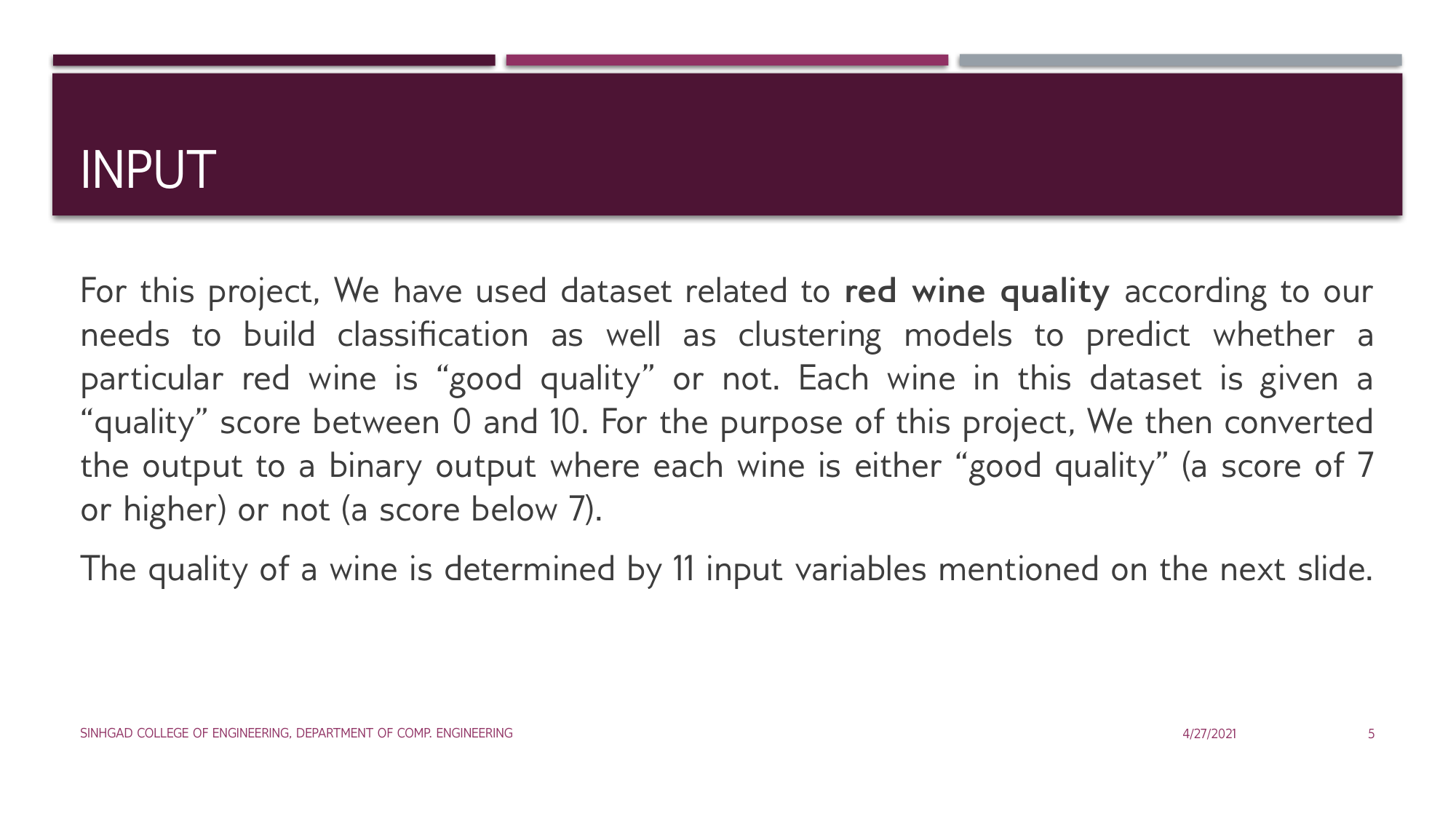

# INPUT
For this project, We have used dataset related to red wine quality according to our needs to build classification as well as clustering models to predict whether a particular red wine is “good quality” or not. Each wine in this dataset is given a “quality” score between 0 and 10. For the purpose of this project, We then converted the output to a binary output where each wine is either “good quality” (a score of 7 or higher) or not (a score below 7).
The quality of a wine is determined by 11 input variables mentioned on the next slide.

Sinhgad College of Engineering, Department of Comp. Engineering
4/27/2021
5